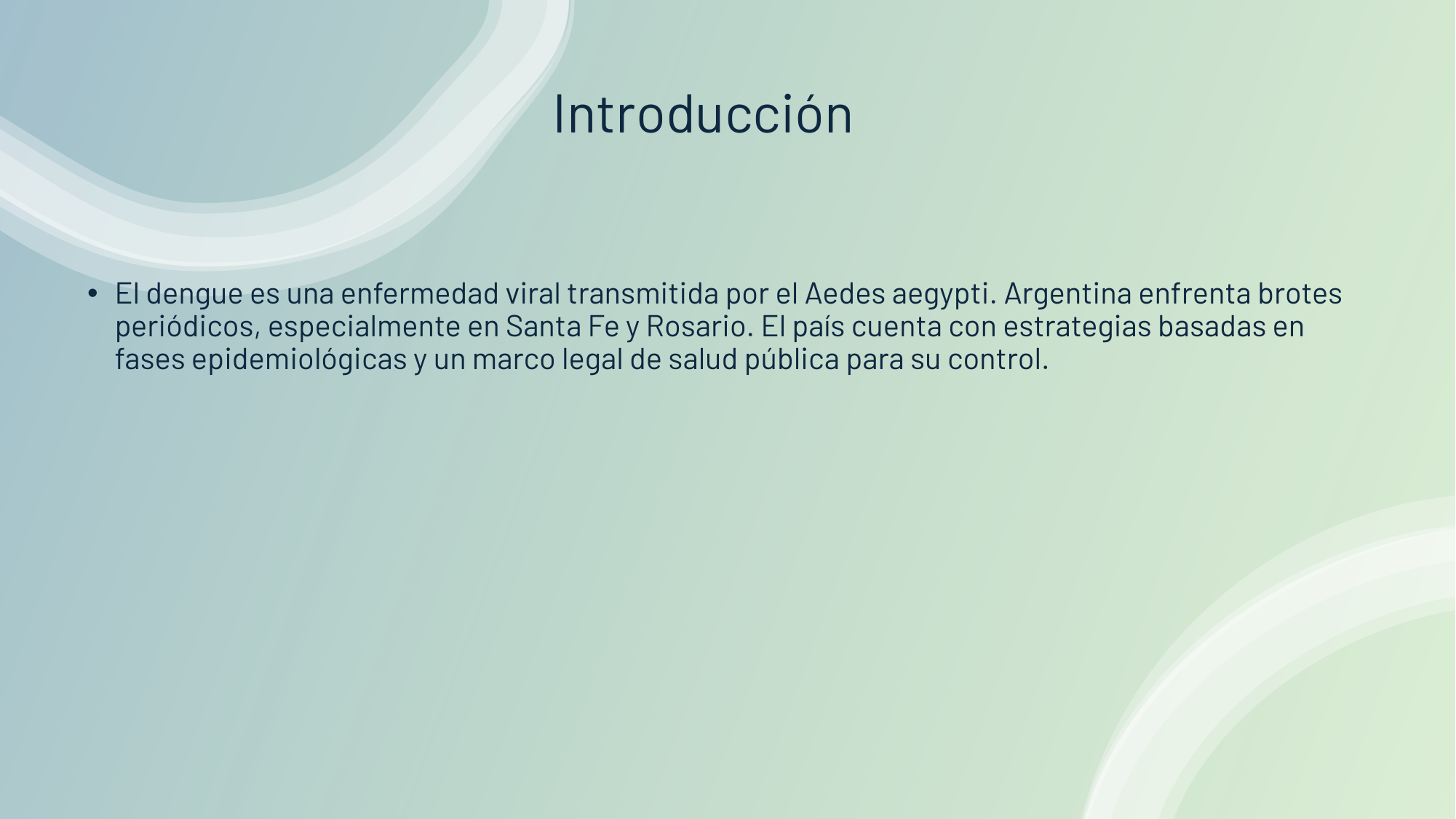

# Introducción
El dengue es una enfermedad viral transmitida por el Aedes aegypti. Argentina enfrenta brotes periódicos, especialmente en Santa Fe y Rosario. El país cuenta con estrategias basadas en fases epidemiológicas y un marco legal de salud pública para su control.